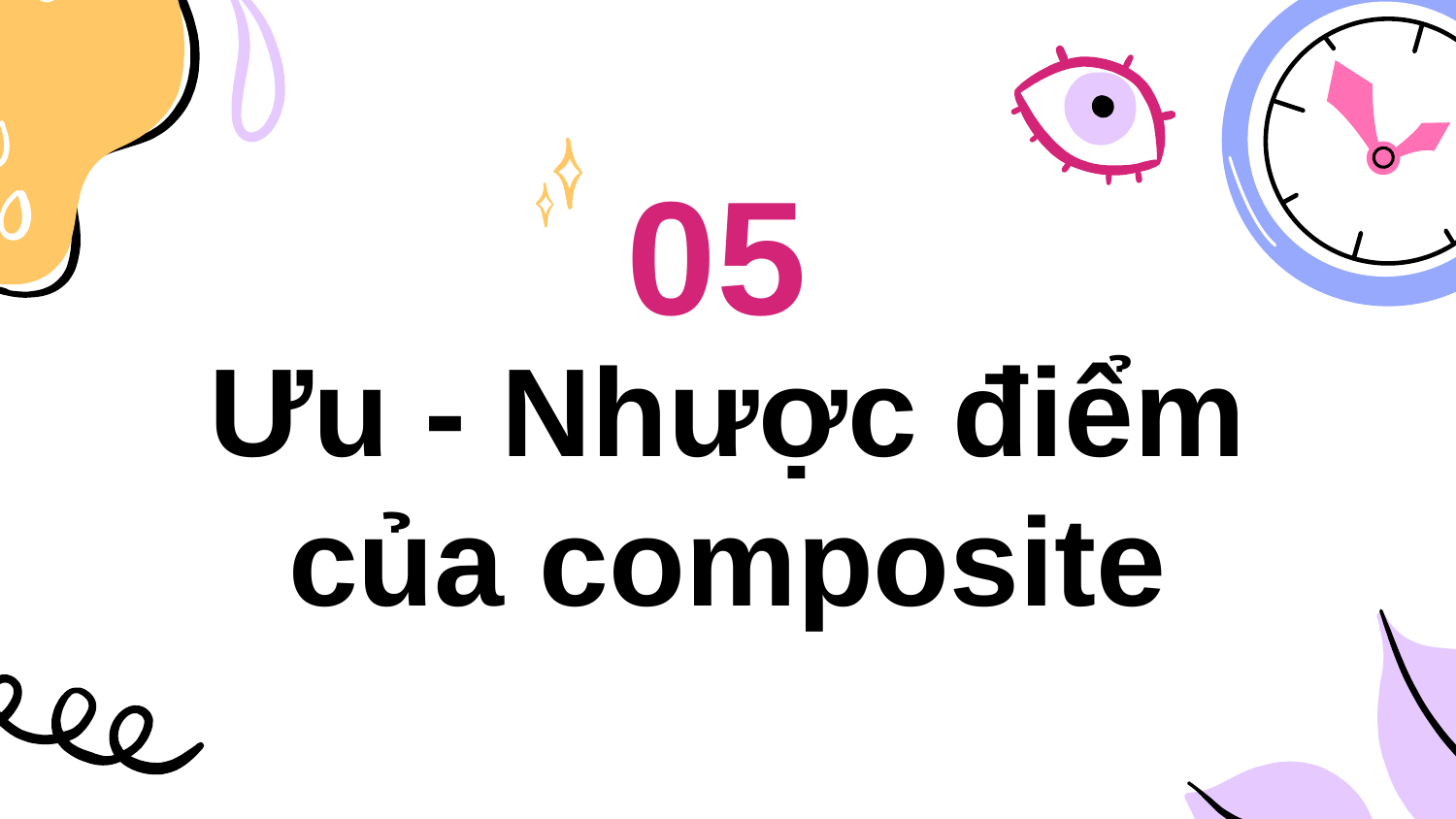

05
# Ưu - Nhược điểm của composite